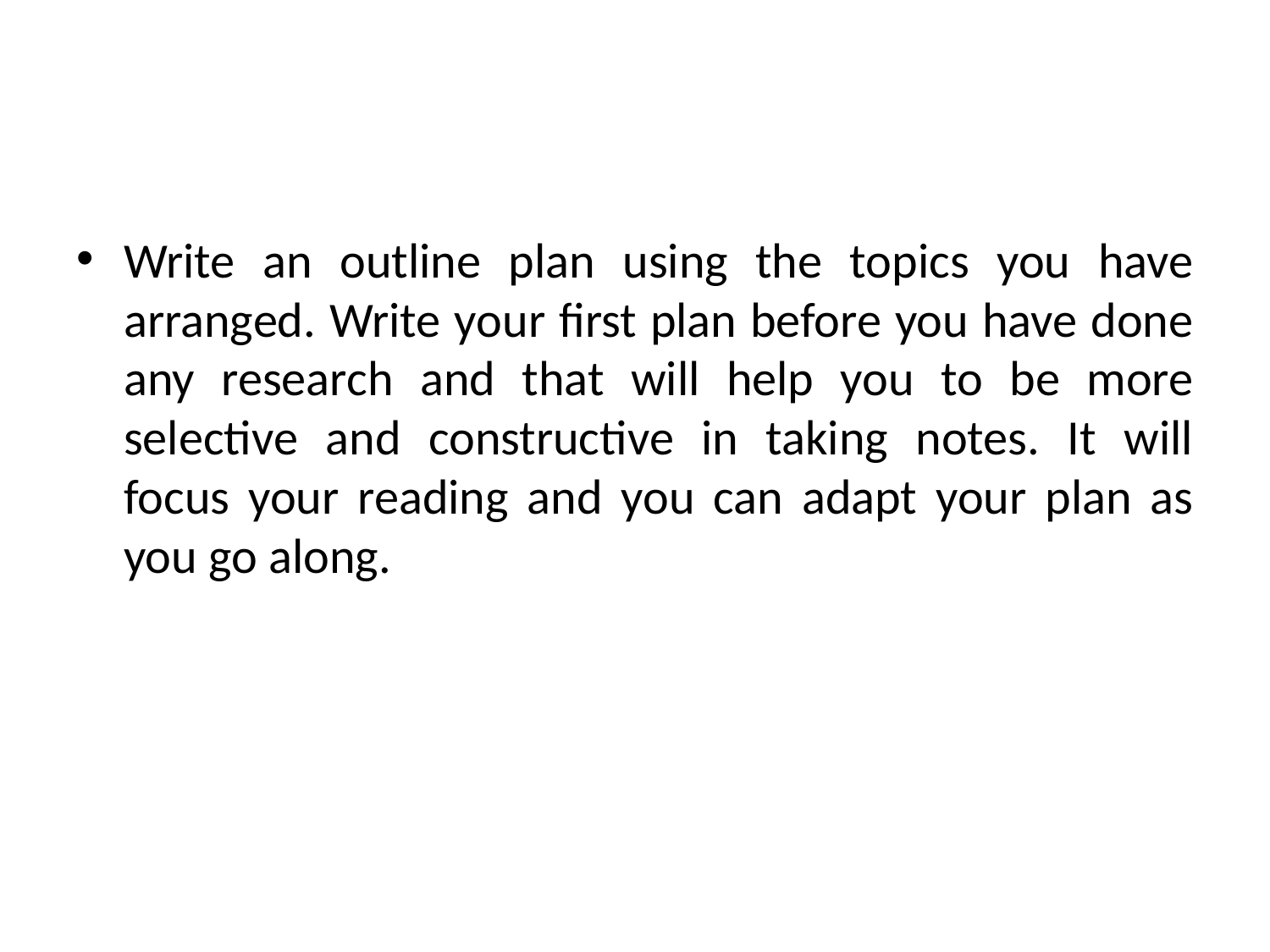

Write an outline plan using the topics you have arranged. Write your first plan before you have done any research and that will help you to be more selective and constructive in taking notes. It will focus your reading and you can adapt your plan as you go along.